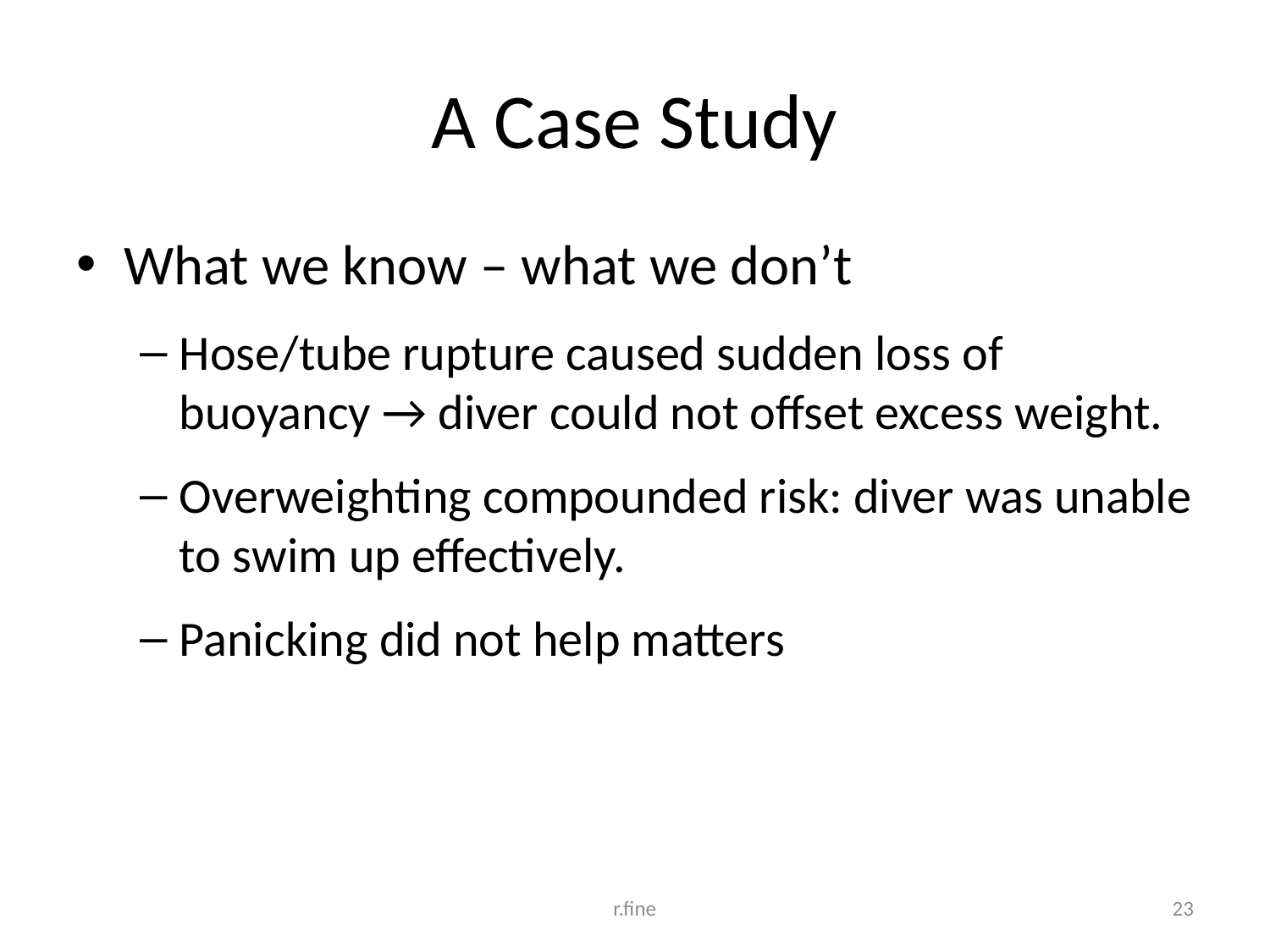

# A Case Study
What we know – what we don’t
Hose/tube rupture caused sudden loss of buoyancy → diver could not offset excess weight.
Overweighting compounded risk: diver was unable to swim up effectively.
Panicking did not help matters
r.fine
23